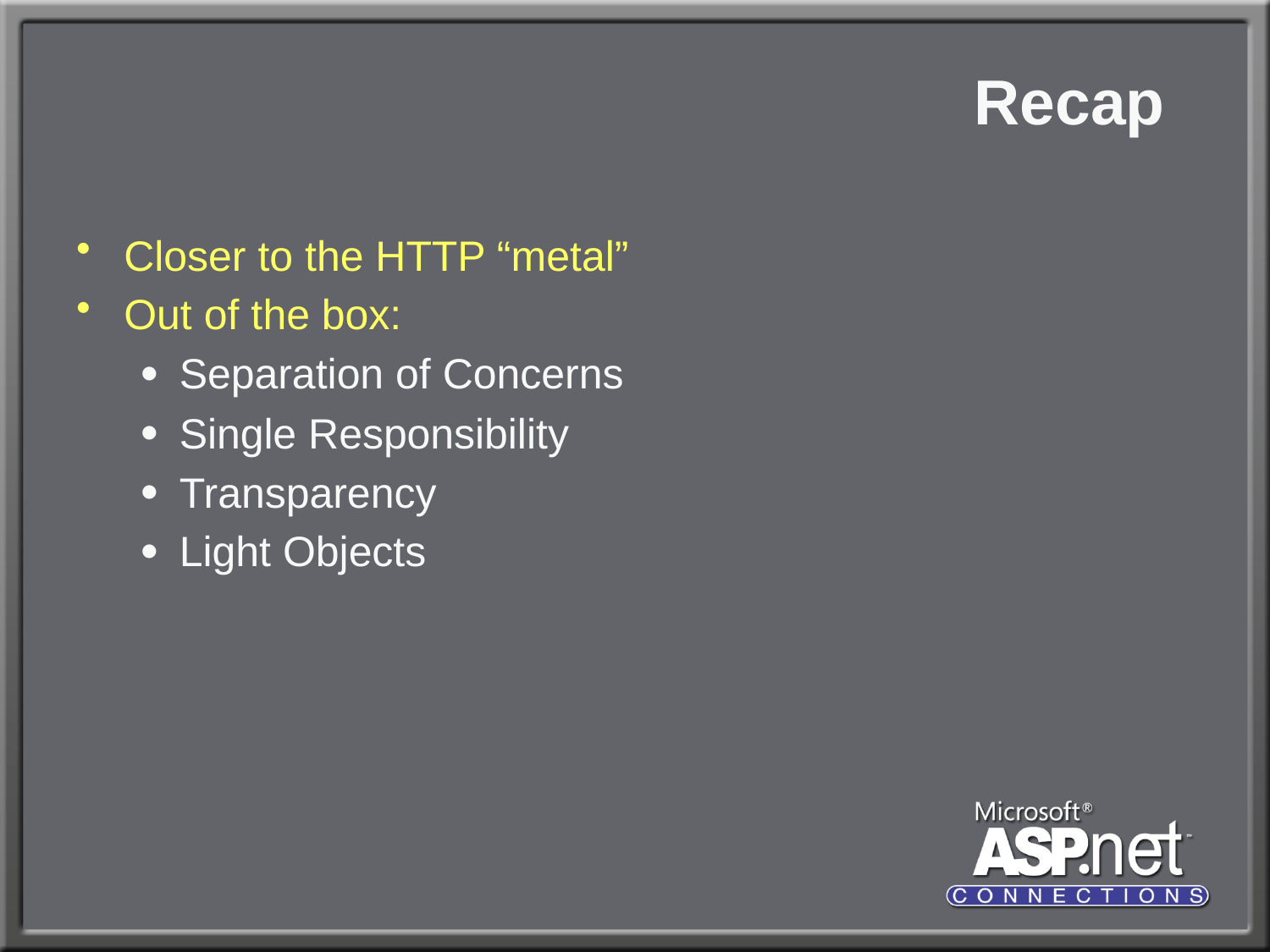

# Recap
Closer to the HTTP “metal”
Out of the box:
Separation of Concerns
Single Responsibility
Transparency
Light Objects